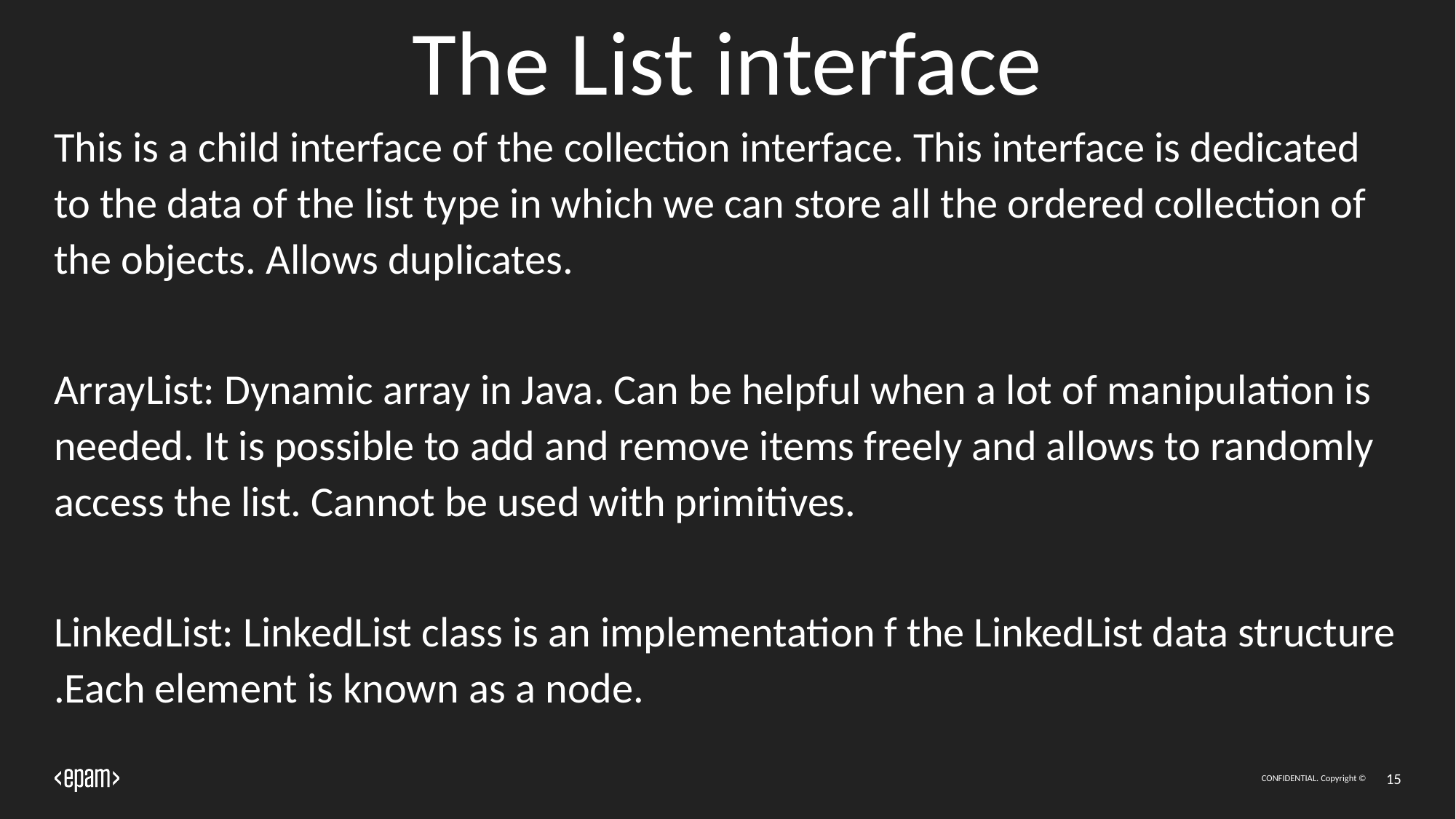

# The List interface
This is a child interface of the collection interface. This interface is dedicated to the data of the list type in which we can store all the ordered collection of the objects. Allows duplicates.

ArrayList: Dynamic array in Java. Can be helpful when a lot of manipulation is needed. It is possible to add and remove items freely and allows to randomly access the list. Cannot be used with primitives.

LinkedList: LinkedList class is an implementation f the LinkedList data structure .Each element is known as a node.